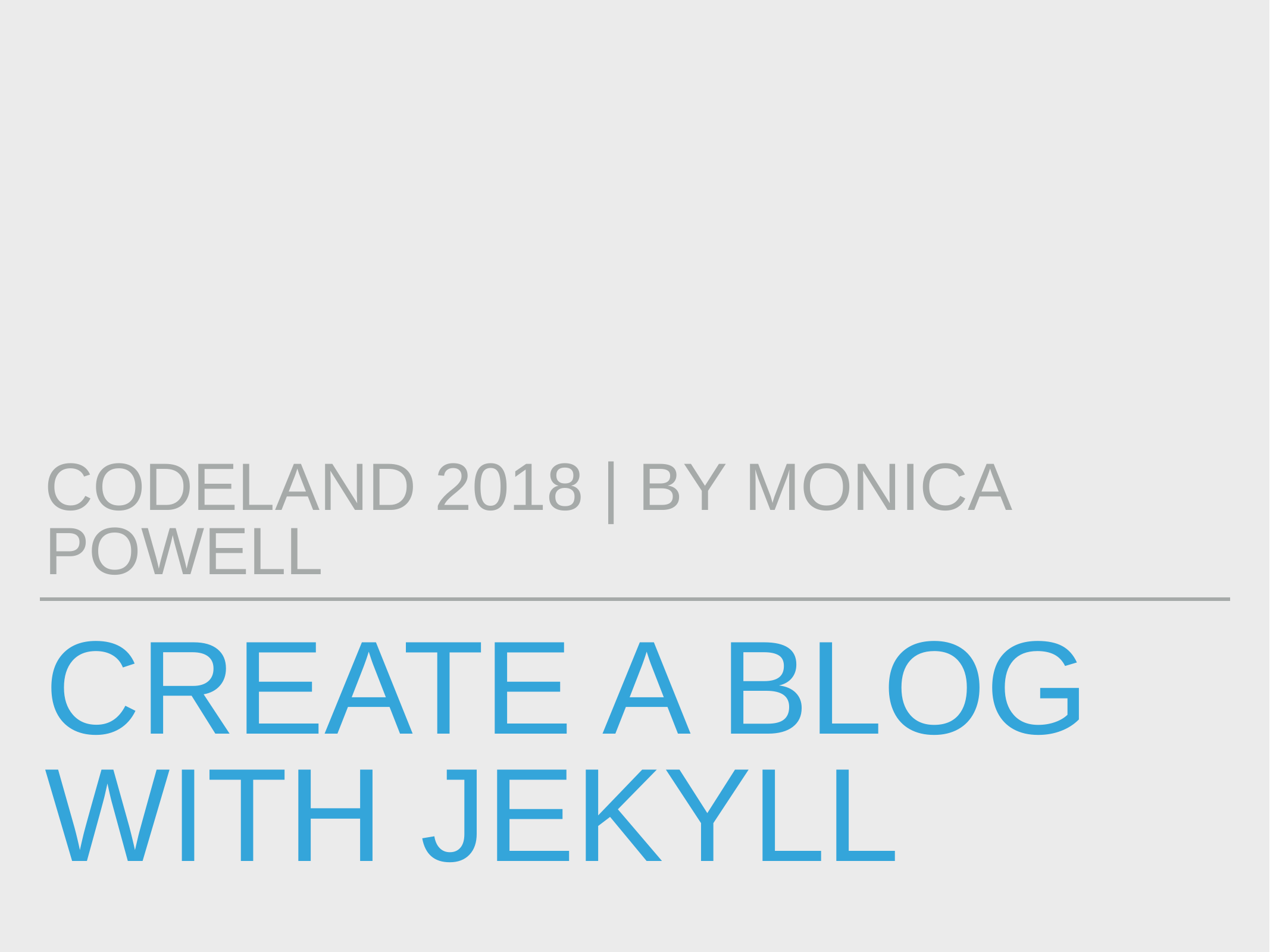

cOdeland 2018 | by monica powell
# CREATE A BLOG WITH JEKYLL